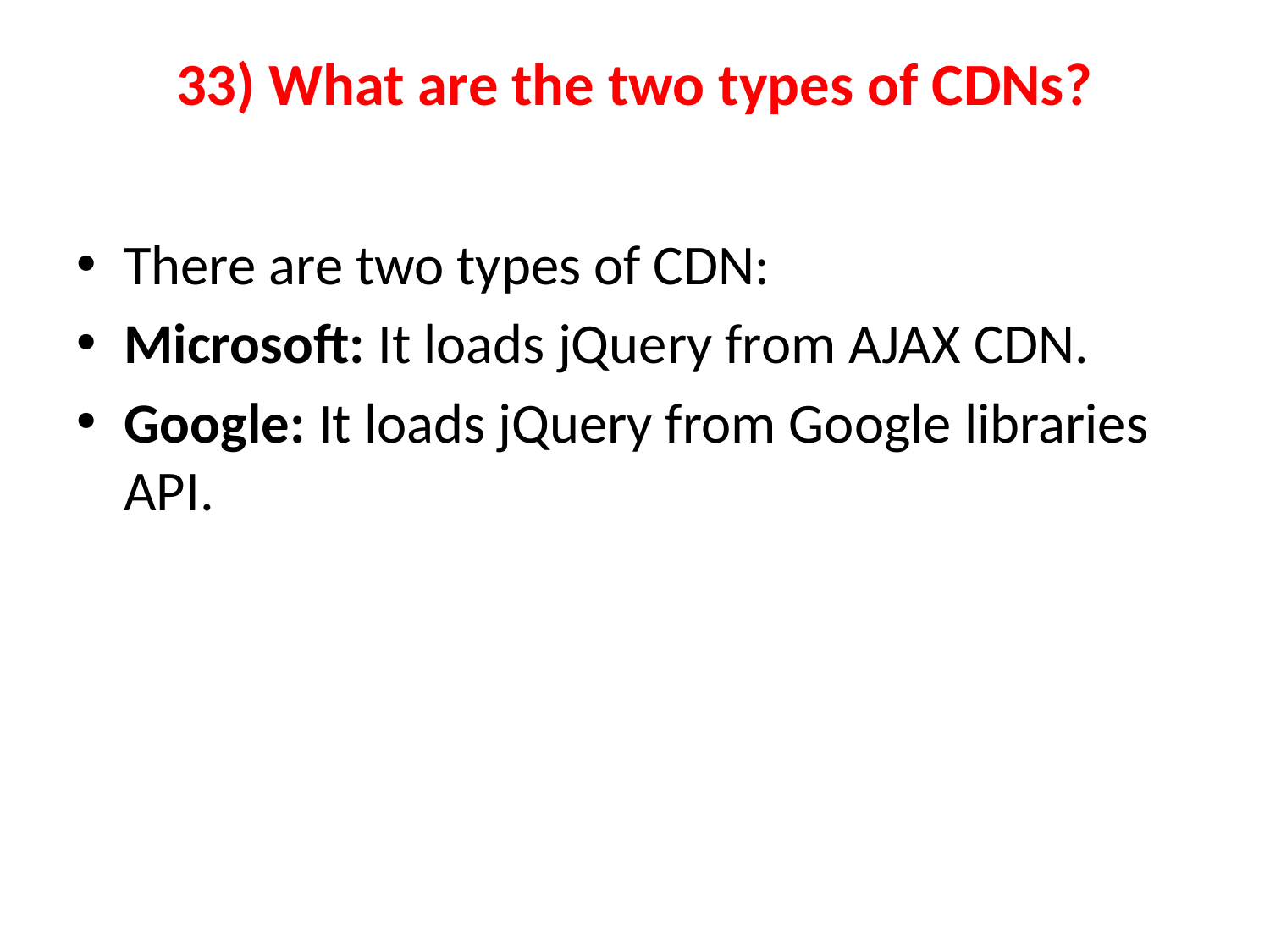

# 33) What are the two types of CDNs?
There are two types of CDN:
Microsoft: It loads jQuery from AJAX CDN.
Google: It loads jQuery from Google libraries API.